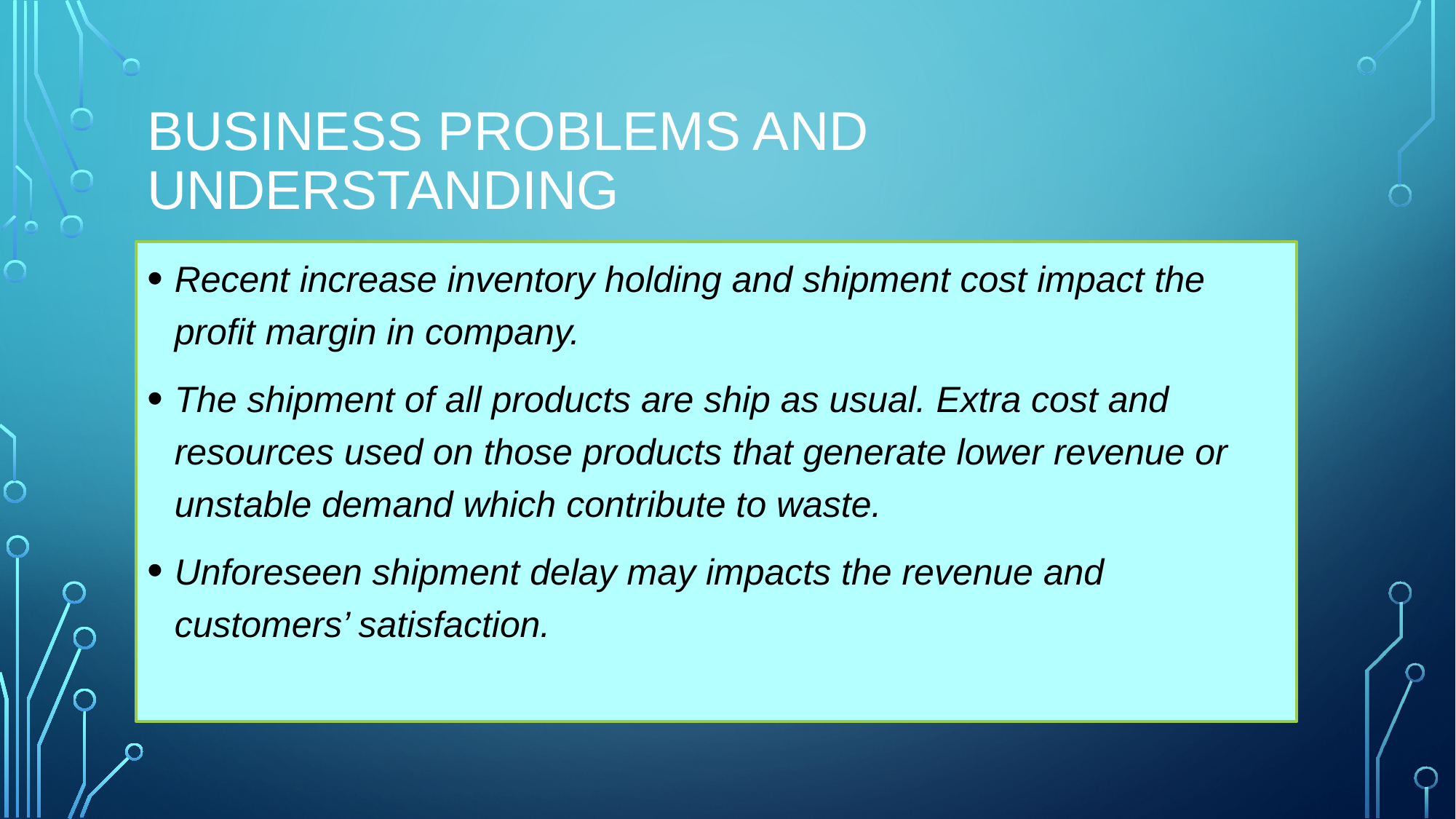

# Business Problems and Understanding
Recent increase inventory holding and shipment cost impact the profit margin in company.
The shipment of all products are ship as usual. Extra cost and resources used on those products that generate lower revenue or unstable demand which contribute to waste.
Unforeseen shipment delay may impacts the revenue and customers’ satisfaction.